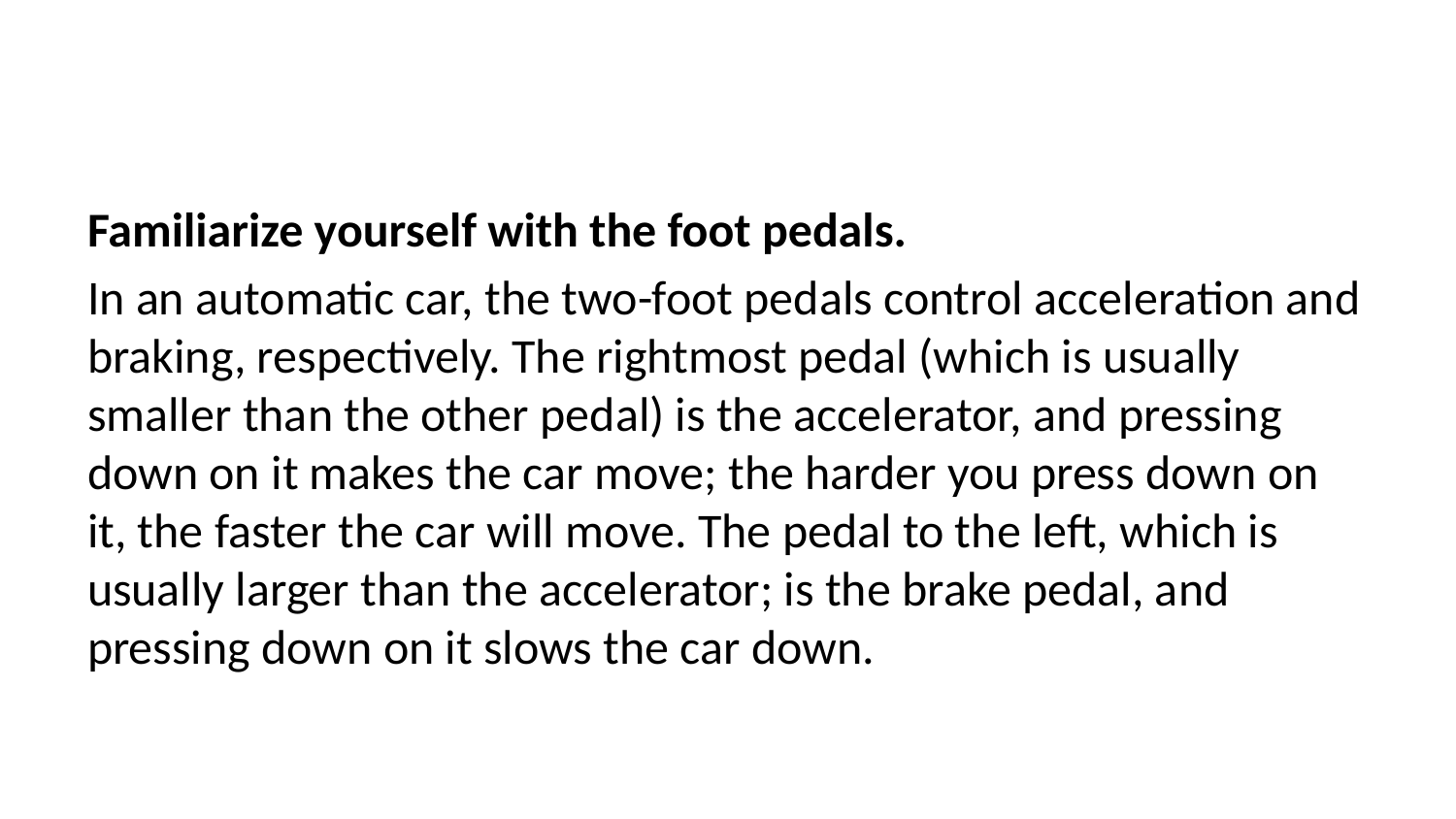

Familiarize yourself with the foot pedals.
In an automatic car, the two-foot pedals control acceleration and braking, respectively. The rightmost pedal (which is usually smaller than the other pedal) is the accelerator, and pressing down on it makes the car move; the harder you press down on it, the faster the car will move. The pedal to the left, which is usually larger than the accelerator; is the brake pedal, and pressing down on it slows the car down.